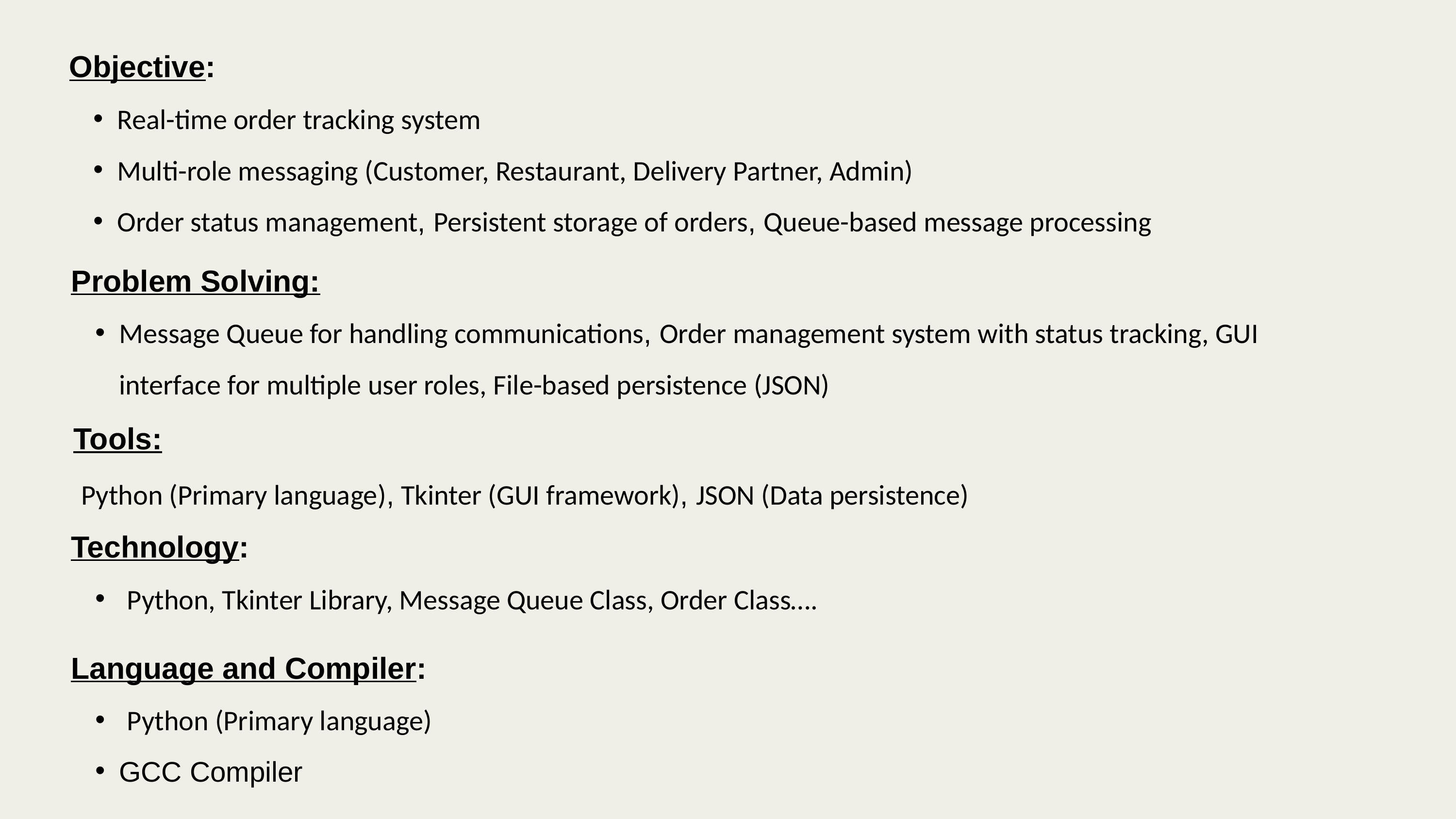

Objective:
Real-time order tracking system
Multi-role messaging (Customer, Restaurant, Delivery Partner, Admin)
Order status management, Persistent storage of orders, Queue-based message processing

Problem Solving:
Message Queue for handling communications, Order management system with status tracking, GUI interface for multiple user roles, File-based persistence (JSON)
Tools:
 Python (Primary language), Tkinter (GUI framework), JSON (Data persistence)
Technology:
 Python, Tkinter Library, Message Queue Class, Order Class….
Language and Compiler:
 Python (Primary language)
GCC Compiler